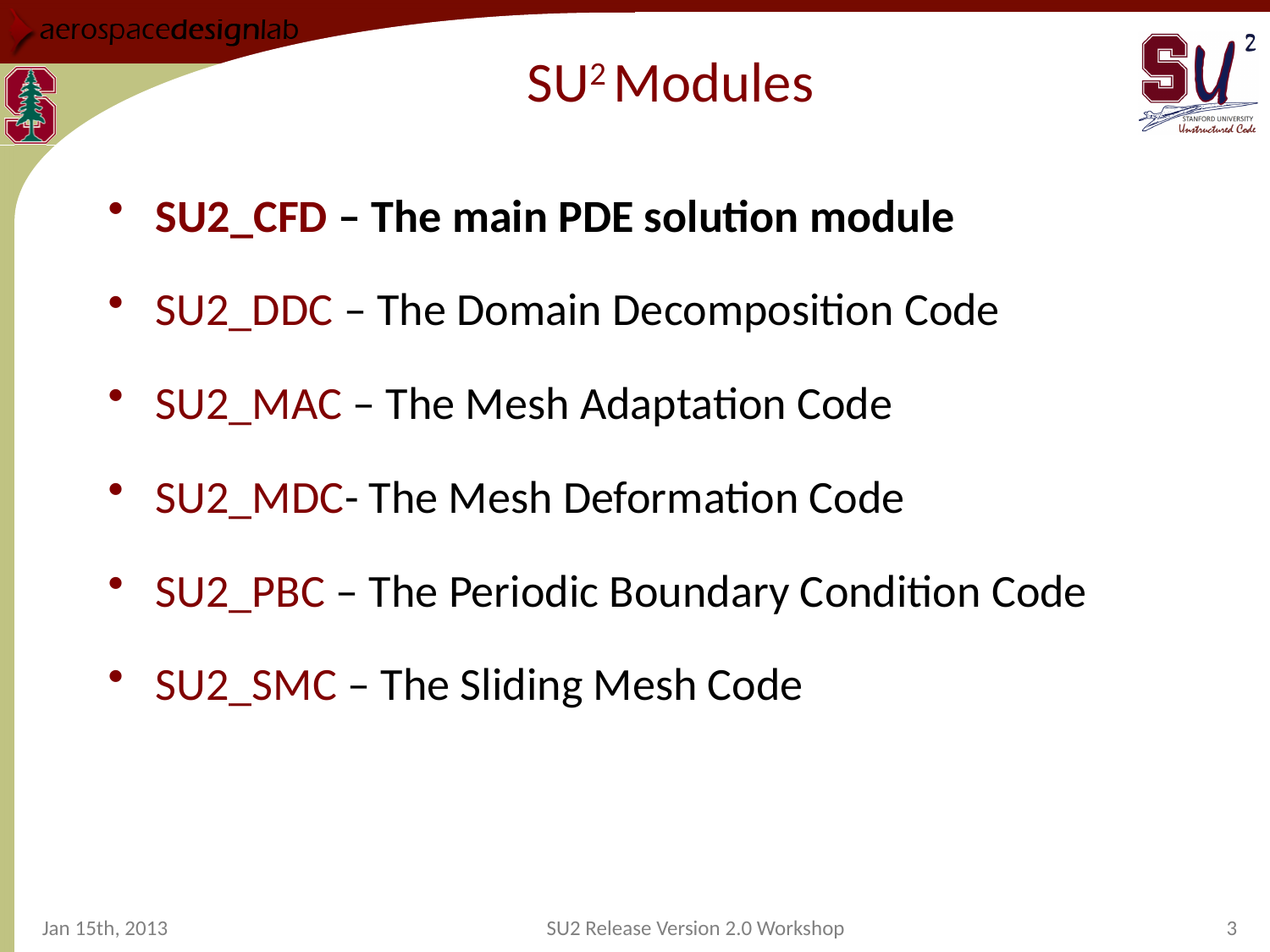

# SU2 Modules
SU2_CFD – The main PDE solution module

SU2_DDC – The Domain Decomposition Code

SU2_MAC – The Mesh Adaptation Code

SU2_MDC- The Mesh Deformation Code

SU2_PBC – The Periodic Boundary Condition Code

SU2_SMC – The Sliding Mesh Code

Jan 15th, 2013
SU2 Release Version 2.0 Workshop
3